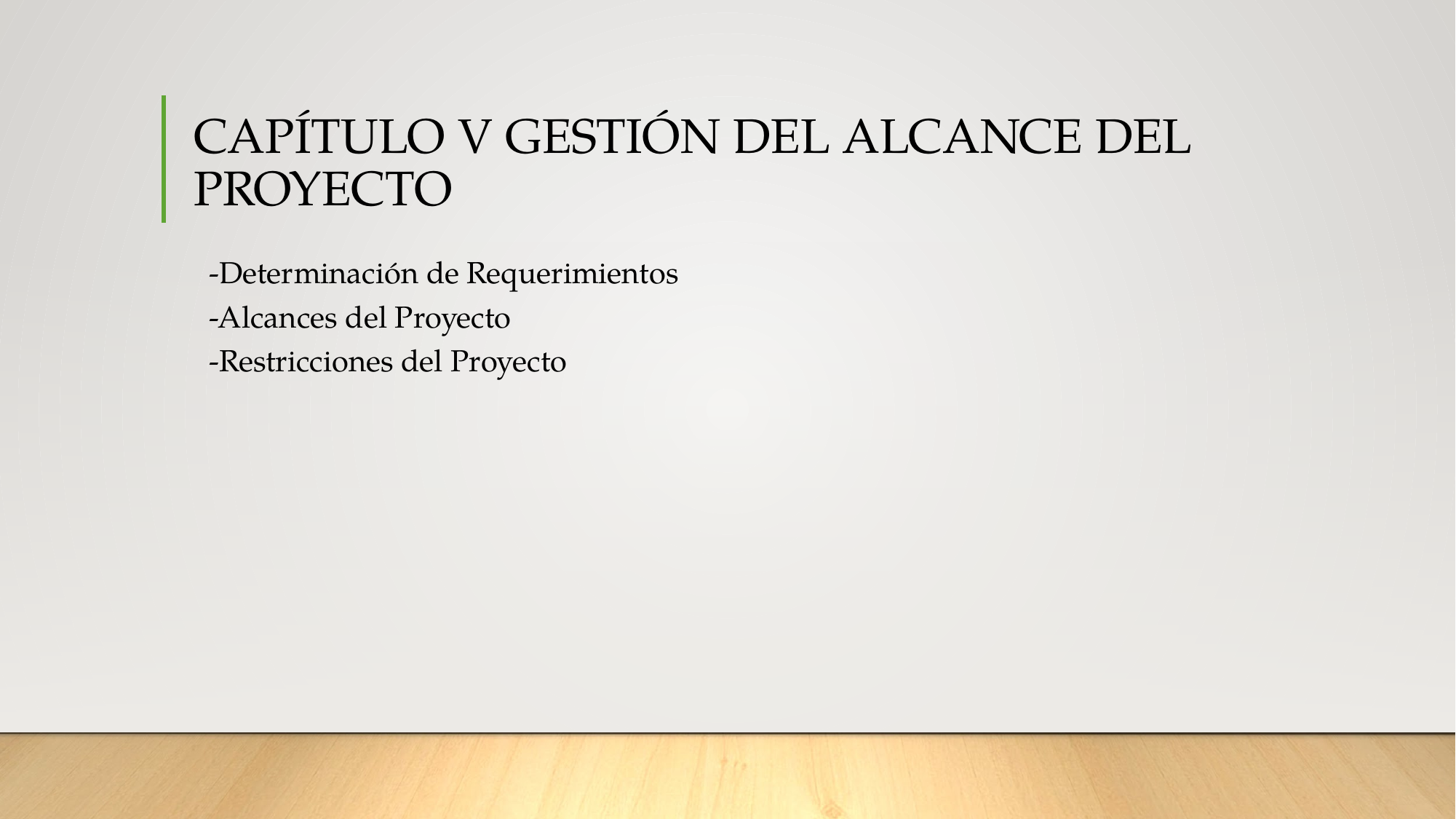

# CAPÍTULO V GESTIÓN DEL ALCANCE DEL PROYECTO
-Determinación de Requerimientos
-Alcances del Proyecto
-Restricciones del Proyecto